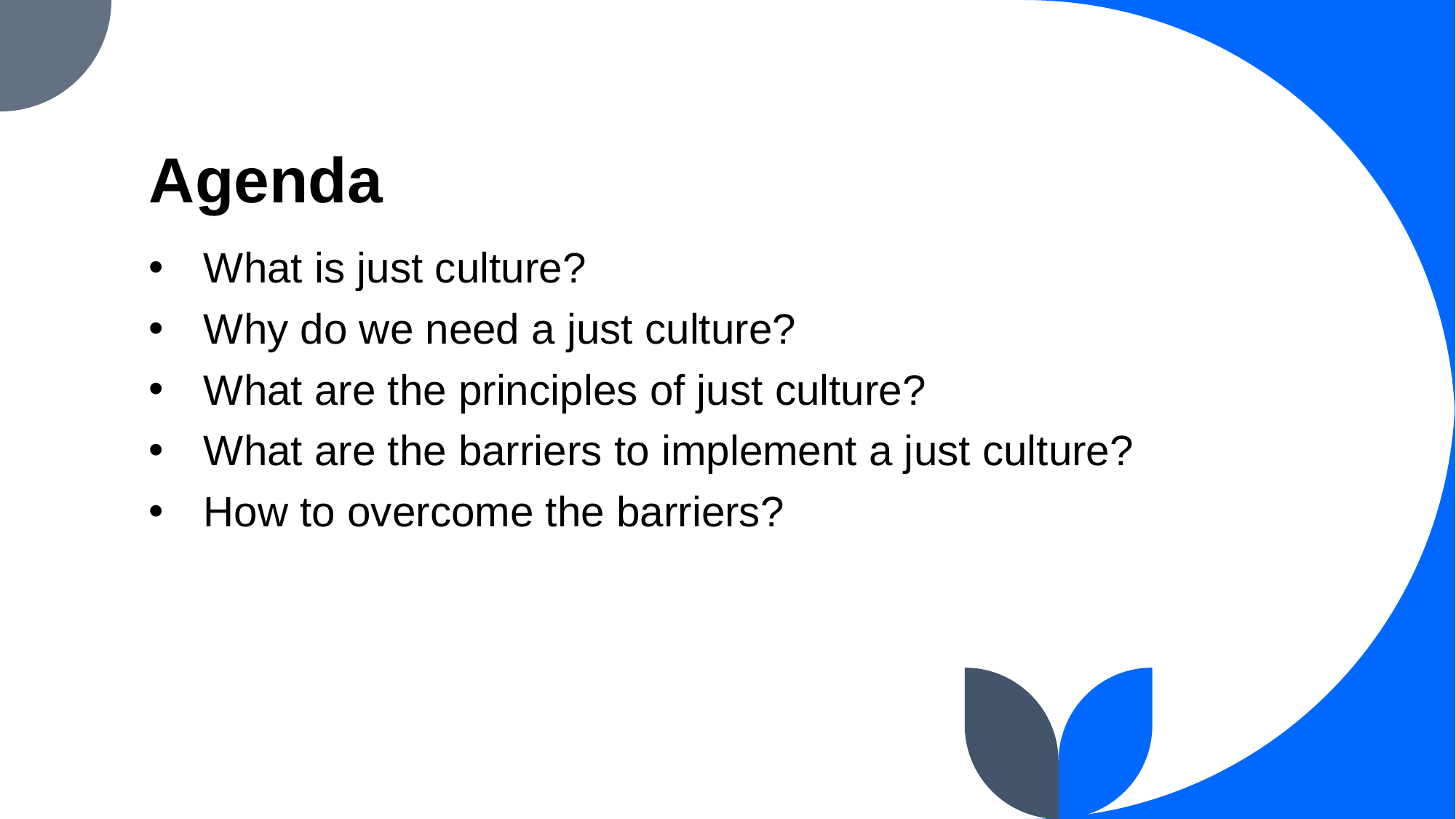

# Agenda
What is just culture?
Why do we need a just culture?
What are the principles of just culture?
What are the barriers to implement a just culture?
How to overcome the barriers?